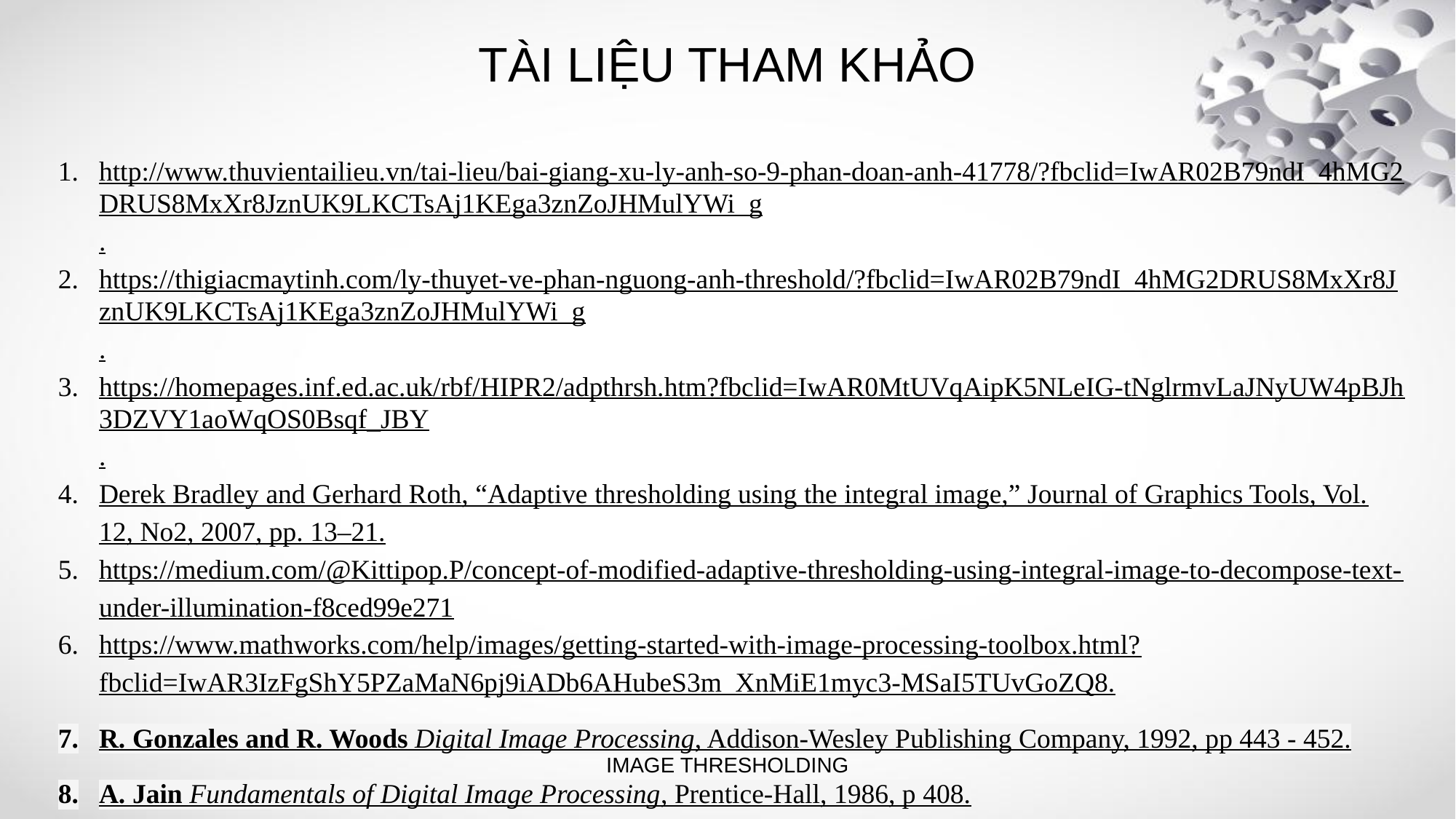

TÀI LIỆU THAM KHẢO
http://www.thuvientailieu.vn/tai-lieu/bai-giang-xu-ly-anh-so-9-phan-doan-anh-41778/?fbclid=IwAR02B79ndI_4hMG2DRUS8MxXr8JznUK9LKCTsAj1KEga3znZoJHMulYWi_g.
https://thigiacmaytinh.com/ly-thuyet-ve-phan-nguong-anh-threshold/?fbclid=IwAR02B79ndI_4hMG2DRUS8MxXr8JznUK9LKCTsAj1KEga3znZoJHMulYWi_g.
https://homepages.inf.ed.ac.uk/rbf/HIPR2/adpthrsh.htm?fbclid=IwAR0MtUVqAipK5NLeIG-tNglrmvLaJNyUW4pBJh3DZVY1aoWqOS0Bsqf_JBY.
Derek Bradley and Gerhard Roth, “Adaptive thresholding using the integral image,” Journal of Graphics Tools, Vol. 12, No2, 2007, pp. 13–21.
https://medium.com/@Kittipop.P/concept-of-modified-adaptive-thresholding-using-integral-image-to-decompose-text-under-illumination-f8ced99e271
https://www.mathworks.com/help/images/getting-started-with-image-processing-toolbox.html?fbclid=IwAR3IzFgShY5PZaMaN6pj9iADb6AHubeS3m_XnMiE1myc3-MSaI5TUvGoZQ8.
R. Gonzales and R. Woods Digital Image Processing, Addison-Wesley Publishing Company, 1992, pp 443 - 452.
A. Jain Fundamentals of Digital Image Processing, Prentice-Hall, 1986, p 408.
IMAGE THRESHOLDING